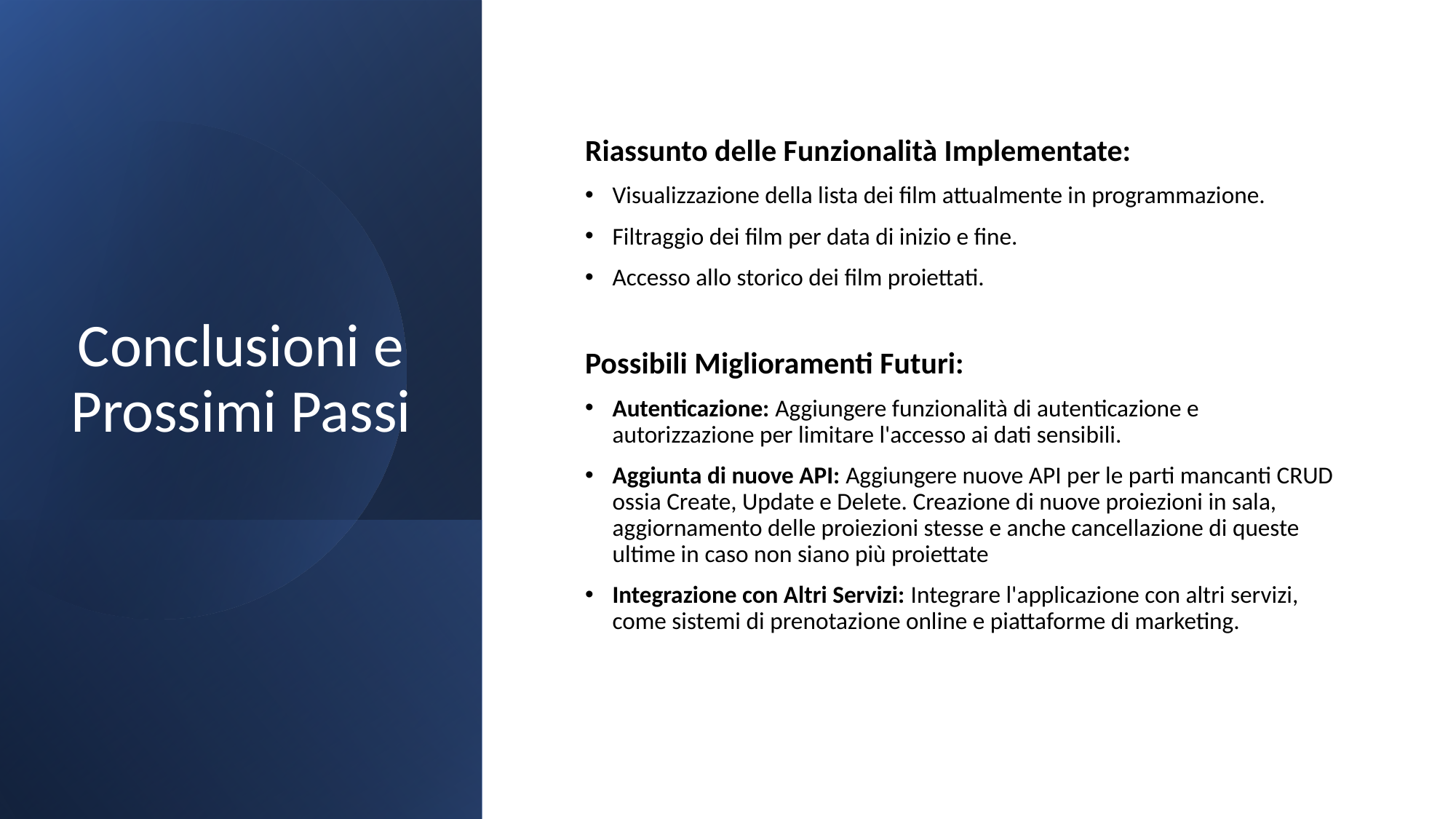

# Conclusioni e Prossimi Passi
Riassunto delle Funzionalità Implementate:
Visualizzazione della lista dei film attualmente in programmazione.
Filtraggio dei film per data di inizio e fine.
Accesso allo storico dei film proiettati.

Possibili Miglioramenti Futuri:
Autenticazione: Aggiungere funzionalità di autenticazione e autorizzazione per limitare l'accesso ai dati sensibili.
Aggiunta di nuove API: Aggiungere nuove API per le parti mancanti CRUD ossia Create, Update e Delete. Creazione di nuove proiezioni in sala, aggiornamento delle proiezioni stesse e anche cancellazione di queste ultime in caso non siano più proiettate
Integrazione con Altri Servizi: Integrare l'applicazione con altri servizi, come sistemi di prenotazione online e piattaforme di marketing.